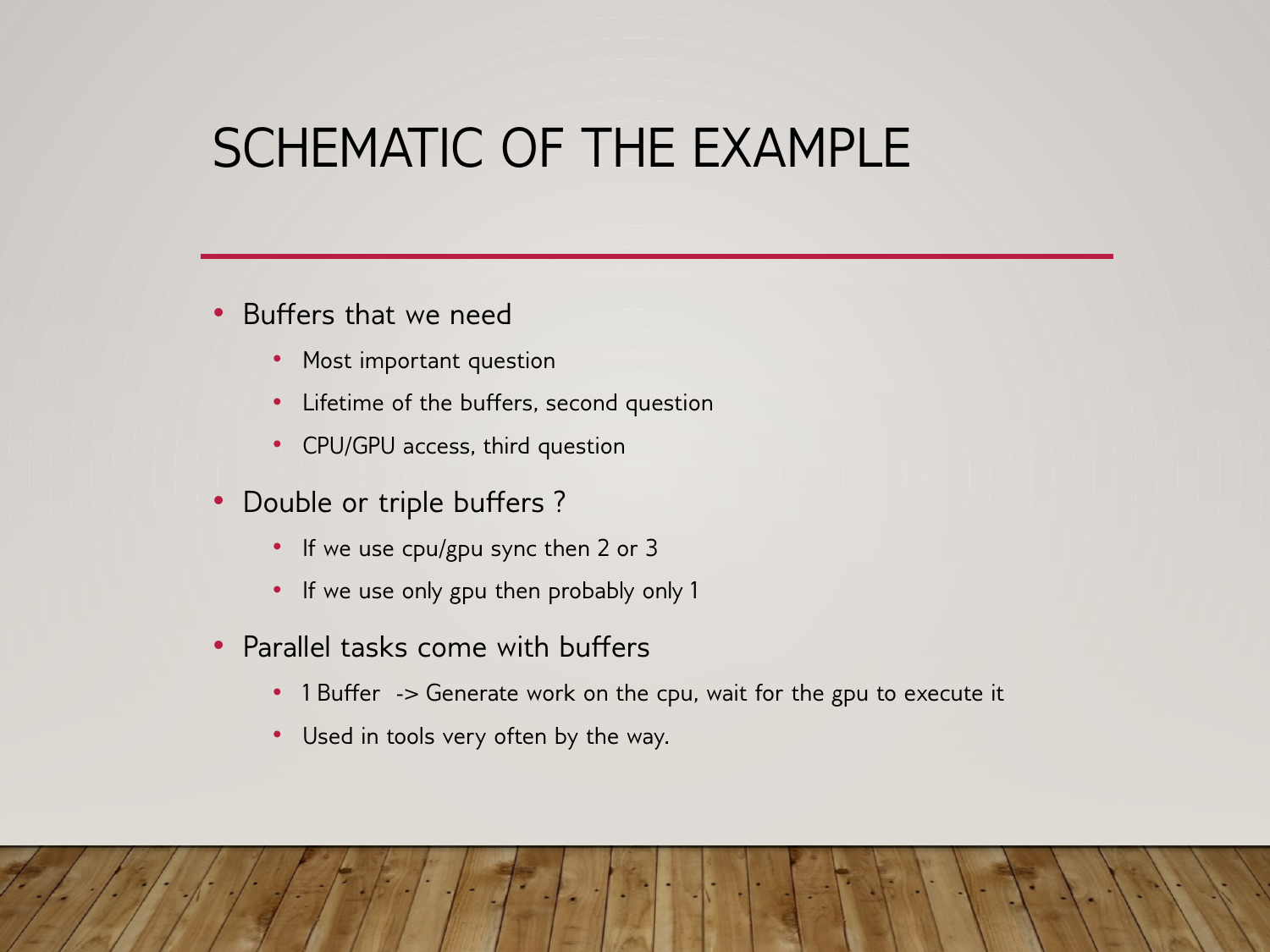

# SCHEMATIC oF THE EXAMPLE
Buffers that we need
Most important question
Lifetime of the buffers, second question
CPU/GPU access, third question
Double or triple buffers ?
If we use cpu/gpu sync then 2 or 3
If we use only gpu then probably only 1
Parallel tasks come with buffers
1 Buffer  -> Generate work on the cpu, wait for the gpu to execute it
Used in tools very often by the way.